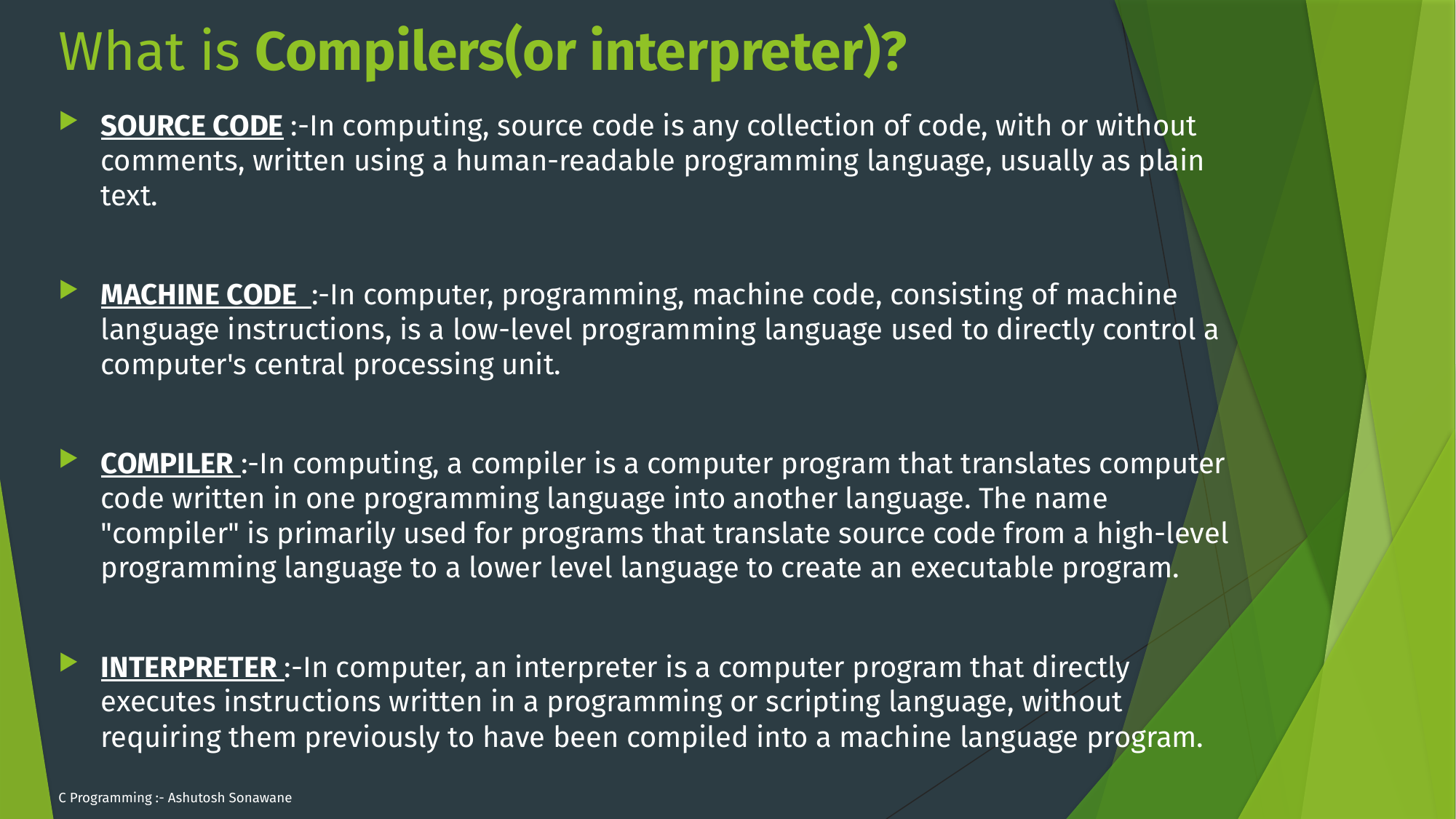

# What is Compilers(or interpreter)?
SOURCE CODE :-In computing, source code is any collection of code, with or without comments, written using a human-readable programming language, usually as plain text.

MACHINE CODE  :-In computer, programming, machine code, consisting of machine language instructions, is a low-level programming language used to directly control a computer's central processing unit.

COMPILER :-In computing, a compiler is a computer program that translates computer code written in one programming language into another language. The name "compiler" is primarily used for programs that translate source code from a high-level programming language to a lower level language to create an executable program.

INTERPRETER :-In computer, an interpreter is a computer program that directly executes instructions written in a programming or scripting language, without requiring them previously to have been compiled into a machine language program.
C Programming :- Ashutosh Sonawane